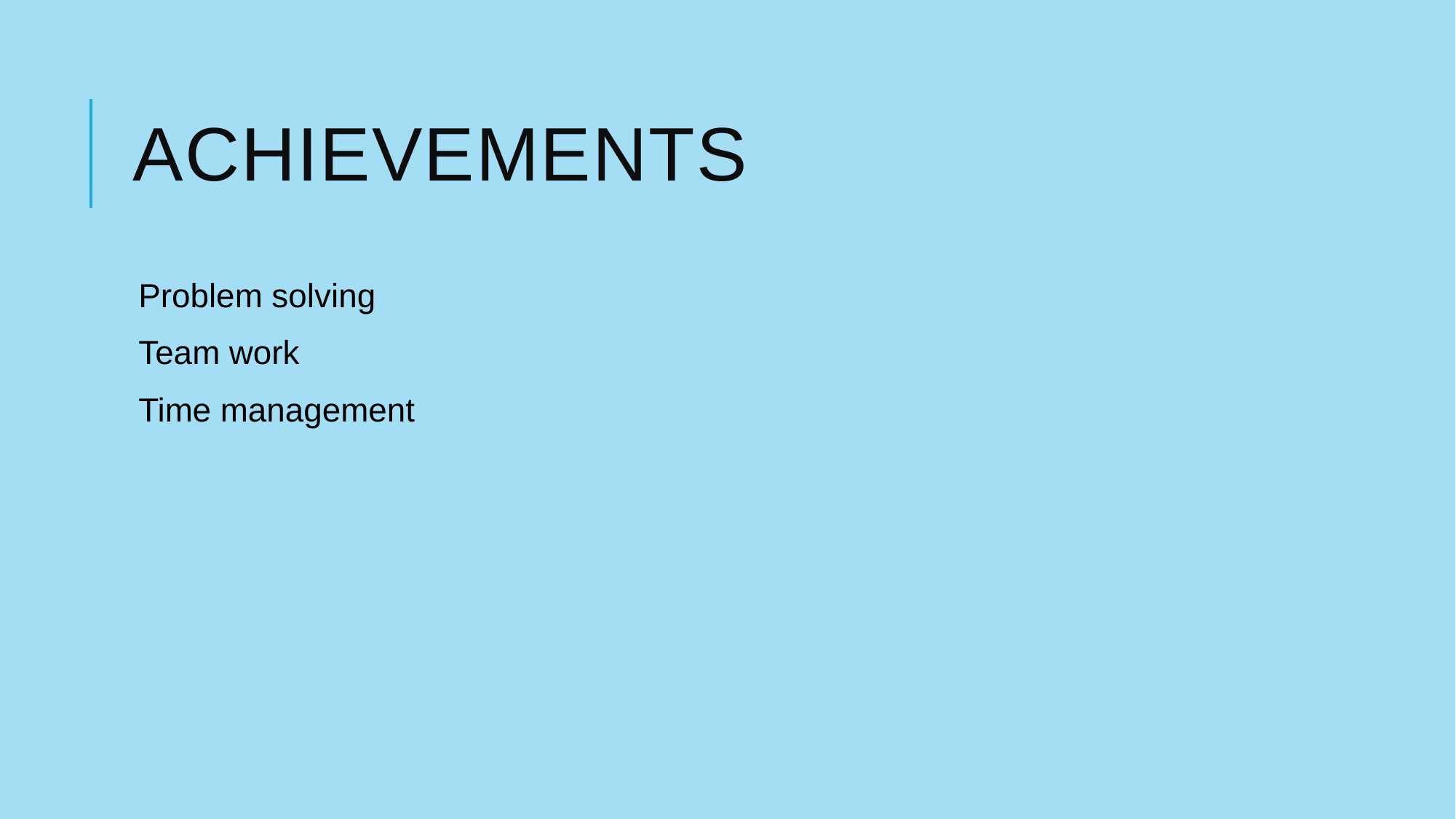

# achievements
Problem solving
Team work
Time management